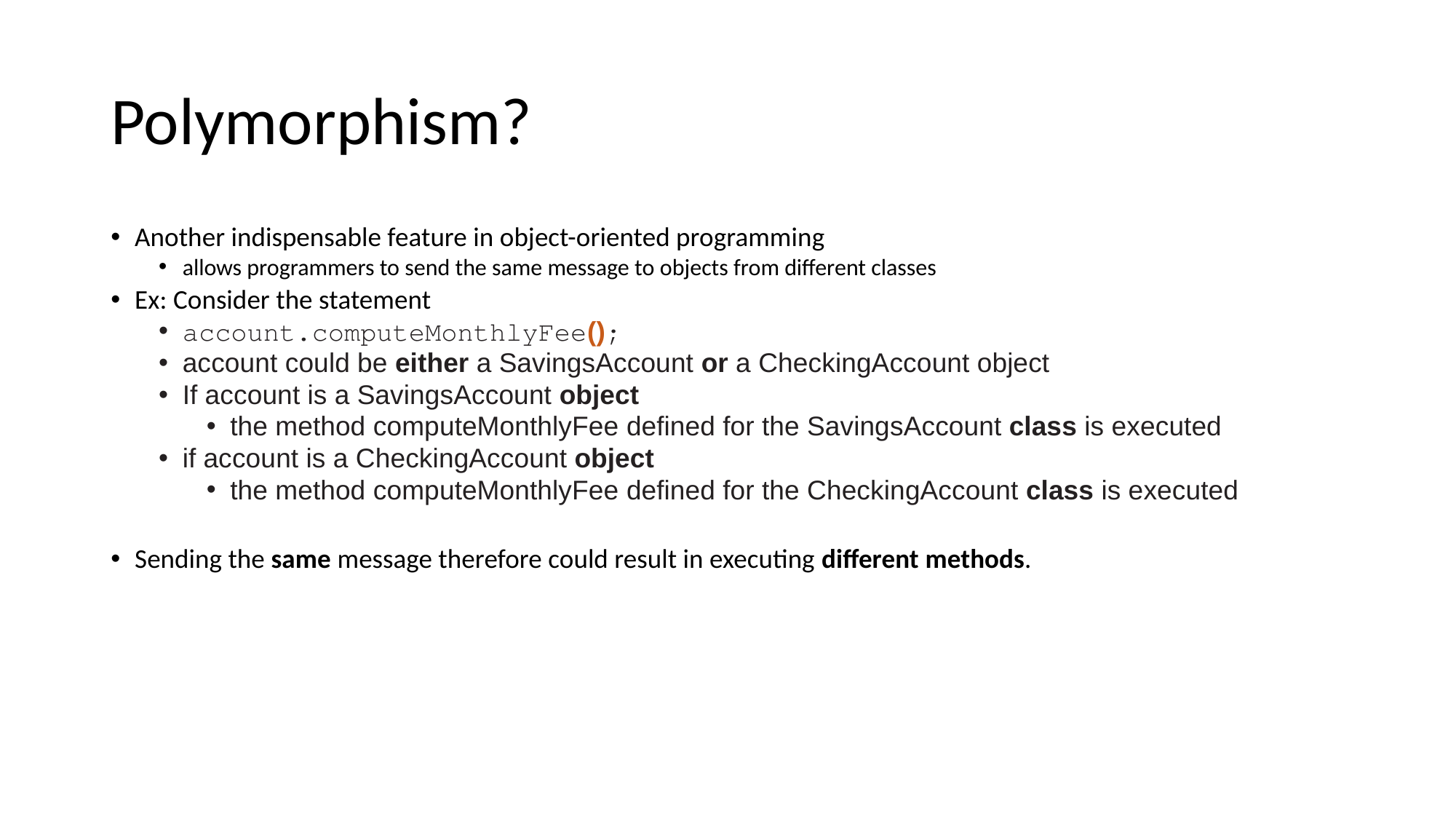

# Polymorphism?
Another indispensable feature in object-oriented programming
allows programmers to send the same message to objects from different classes
Ex: Consider the statement
account.computeMonthlyFee();
account could be either a SavingsAccount or a CheckingAccount object
If account is a SavingsAccount object
the method computeMonthlyFee defined for the SavingsAccount class is executed
if account is a CheckingAccount object
the method computeMonthlyFee defined for the CheckingAccount class is executed

Sending the same message therefore could result in executing different methods.